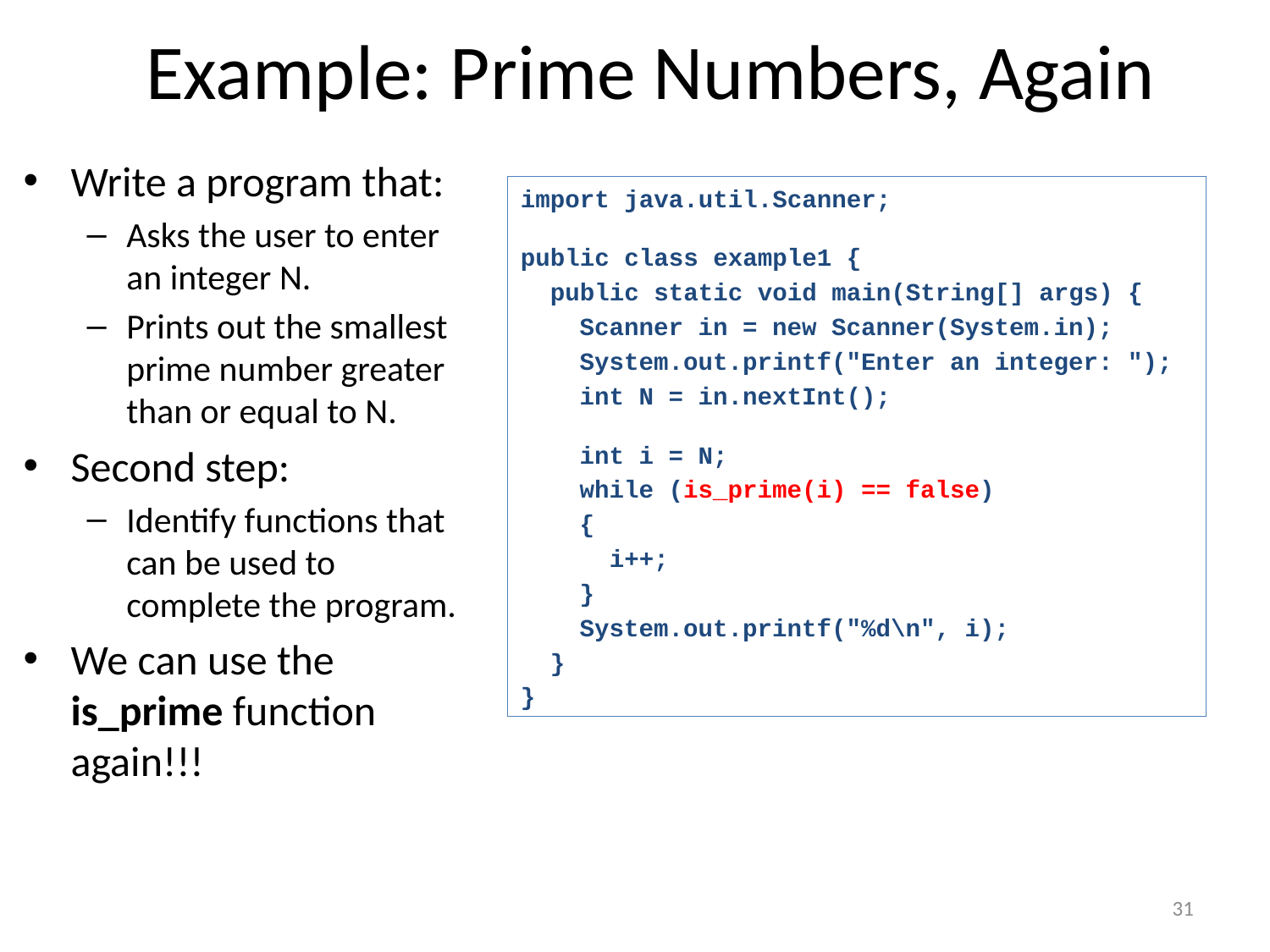

# Example: Prime Numbers, Again
Write a program that:
Asks the user to enter an integer N.
Prints out the smallest prime number greater than or equal to N.
Second step:
Identify functions that can be used to complete the program.
We can use the is_prime function again!!!
import java.util.Scanner;

public class example1 {
  public static void main(String[] args) {
    Scanner in = new Scanner(System.in);
    System.out.printf("Enter an integer: ");
    int N = in.nextInt();

    int i = N;
    while (is_prime(i) == false)
    {
      i++;
    }
    System.out.printf("%d\n", i);
  }
}
31